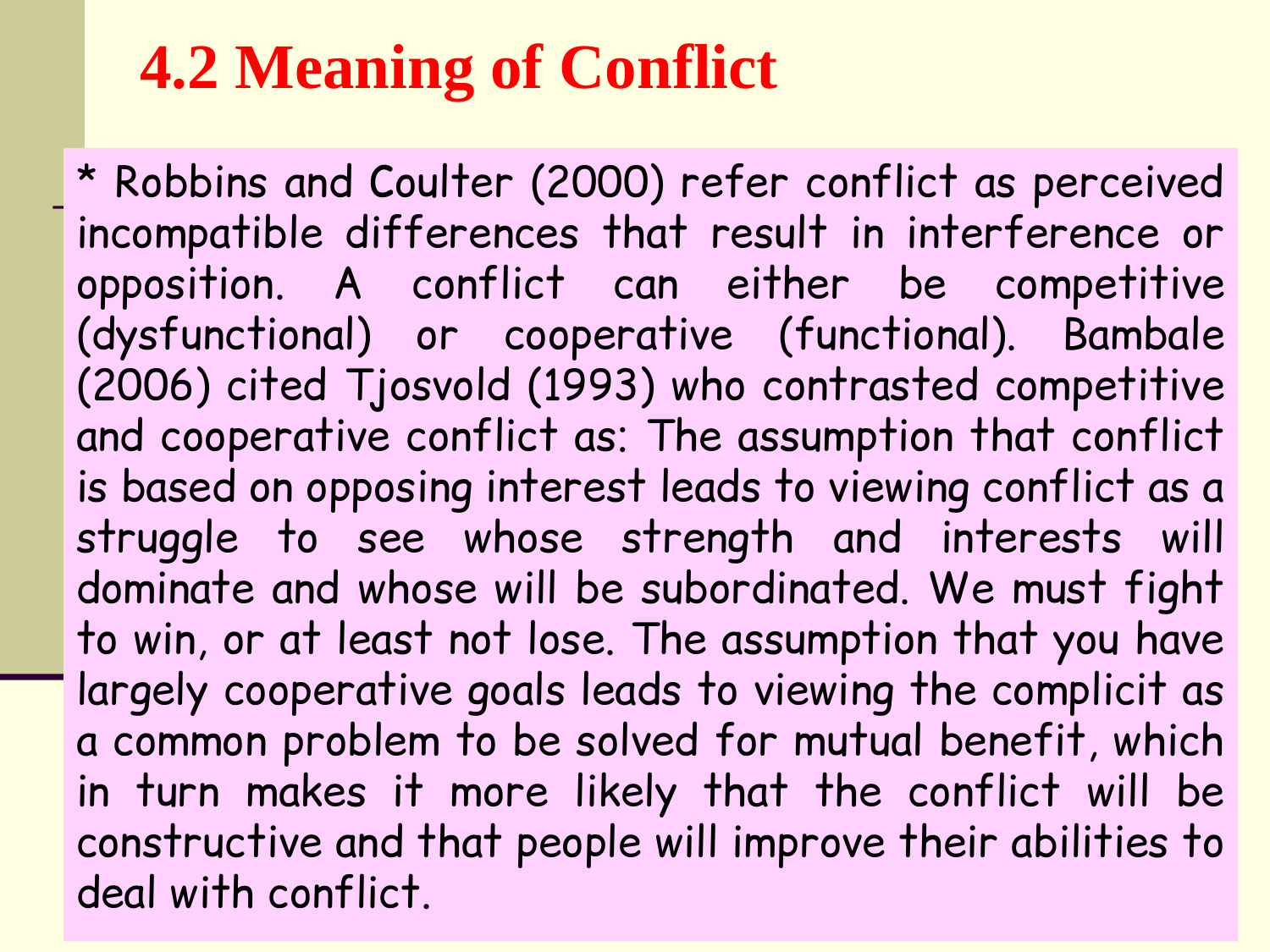

# 4.2 Meaning of Conflict
* Robbins and Coulter (2000) refer conflict as perceived incompatible differences that result in interference or opposition. A conflict can either be competitive (dysfunctional) or cooperative (functional). Bambale (2006) cited Tjosvold (1993) who contrasted competitive and cooperative conflict as: The assumption that conflict is based on opposing interest leads to viewing conflict as a struggle to see whose strength and interests will dominate and whose will be subordinated. We must fight to win, or at least not lose. The assumption that you have largely cooperative goals leads to viewing the complicit as a common problem to be solved for mutual benefit, which in turn makes it more likely that the conflict will be constructive and that people will improve their abilities to deal with conflict.